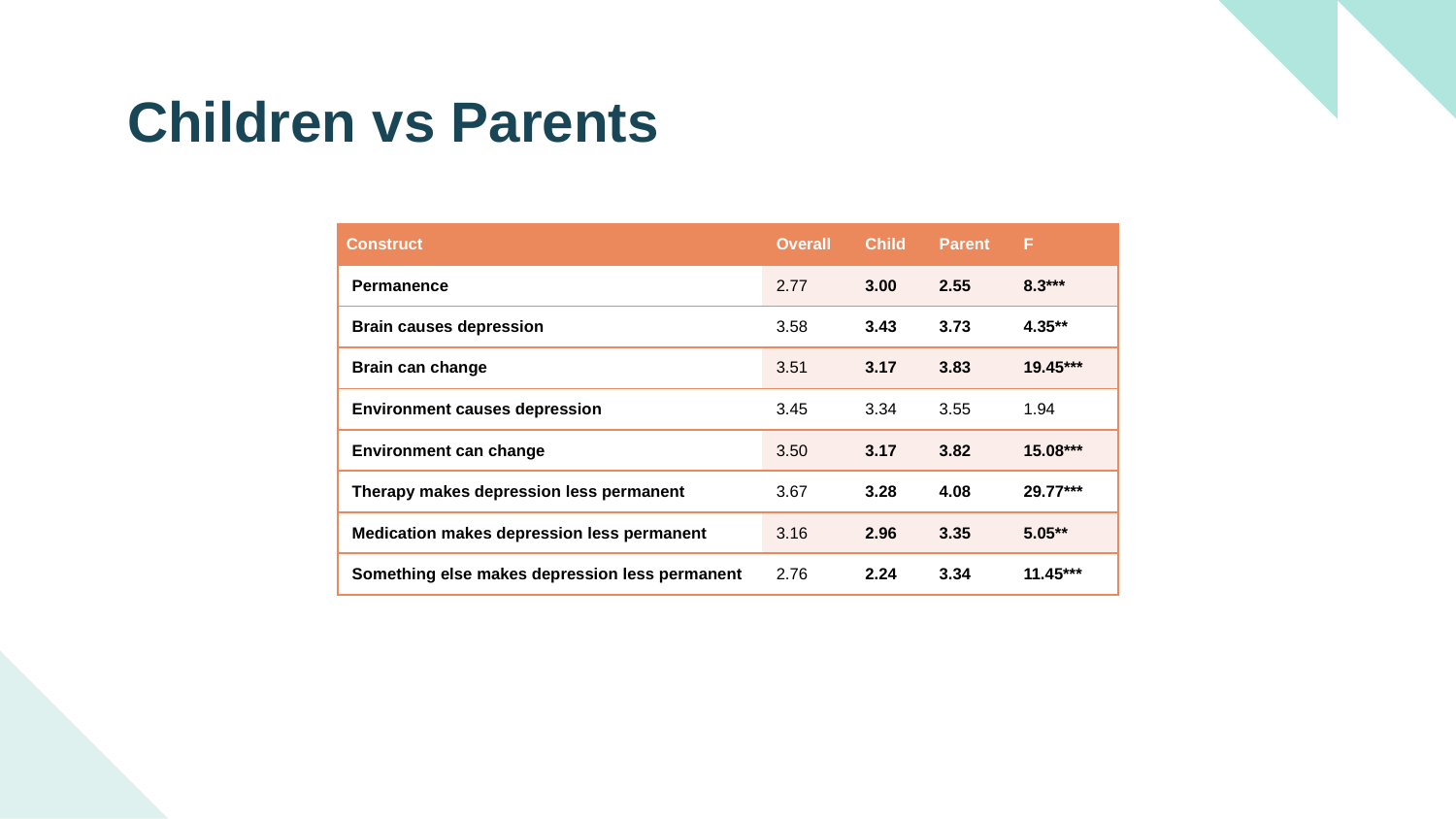

# Children vs Parents
| Construct | Overall | Child | Parent | F |
| --- | --- | --- | --- | --- |
| Permanence | 2.77 | 3.00 | 2.55 | 8.3\*\*\* |
| Brain causes depression | 3.58 | 3.43 | 3.73 | 4.35\*\* |
| Brain can change | 3.51 | 3.17 | 3.83 | 19.45\*\*\* |
| Environment causes depression | 3.45 | 3.34 | 3.55 | 1.94 |
| Environment can change | 3.50 | 3.17 | 3.82 | 15.08\*\*\* |
| Therapy makes depression less permanent | 3.67 | 3.28 | 4.08 | 29.77\*\*\* |
| Medication makes depression less permanent | 3.16 | 2.96 | 3.35 | 5.05\*\* |
| Something else makes depression less permanent | 2.76 | 2.24 | 3.34 | 11.45\*\*\* |